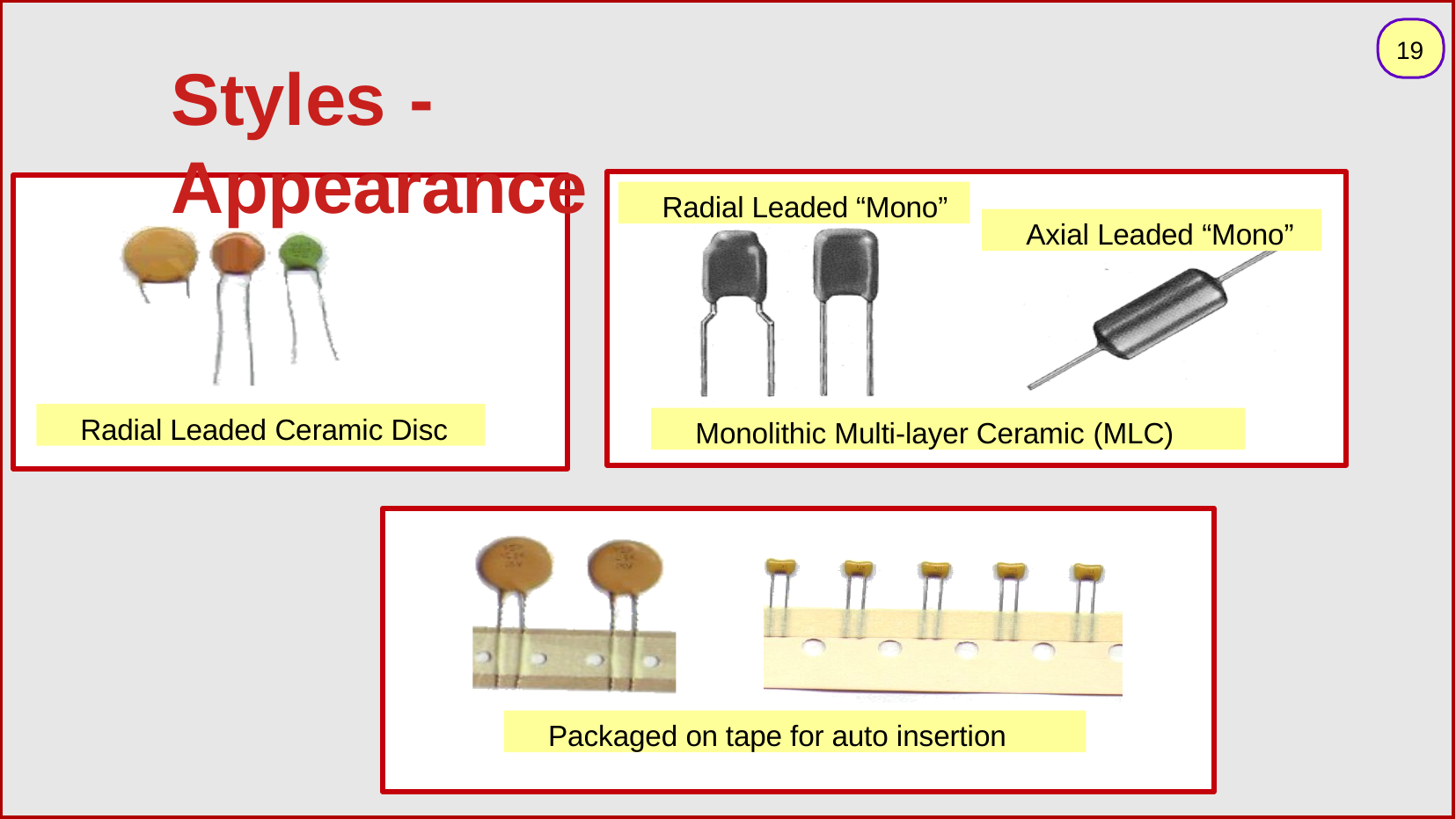

19
# Styles	- Appearance

Radial Leaded “Mono”
Axial Leaded “Mono”

Radial Leaded Ceramic Disc
Monolithic Multi-layer Ceramic (MLC)

Packaged on tape for auto insertion
19